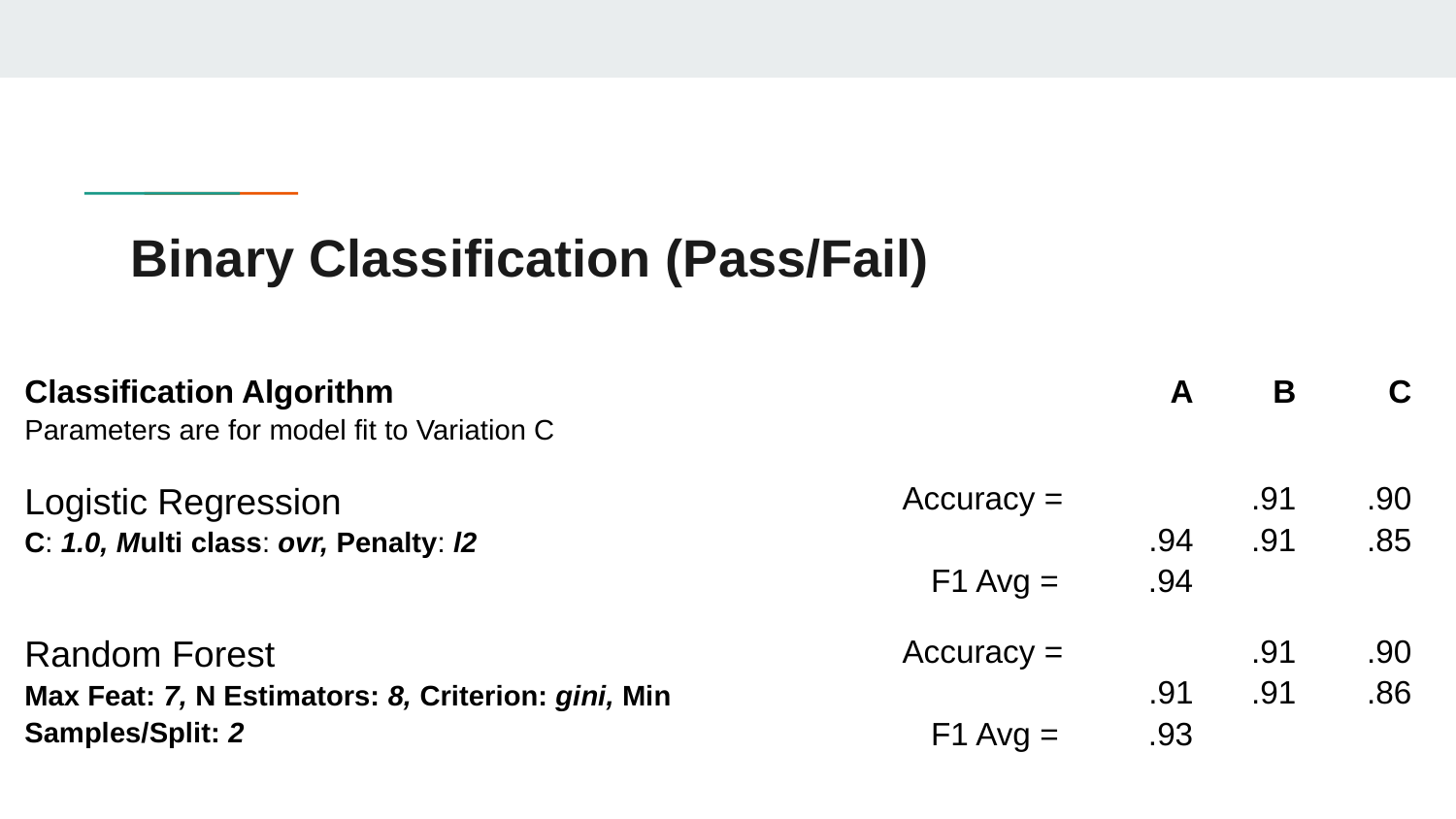

# Binary Classification (Pass/Fail)

| Classification Algorithm Parameters are for model fit to Variation C | A | B | C |
| --- | --- | --- | --- |
| Logistic Regression C: 1.0, Multi class: ovr, Penalty: l2 | Accuracy = .94 F1 Avg = .94 | .91 .91 | .90 .85 |
| Random Forest Max Feat: 7, N Estimators: 8, Criterion: gini, Min Samples/Split: 2 | Accuracy = .91 F1 Avg = .93 | .91 .91 | .90 .86 |